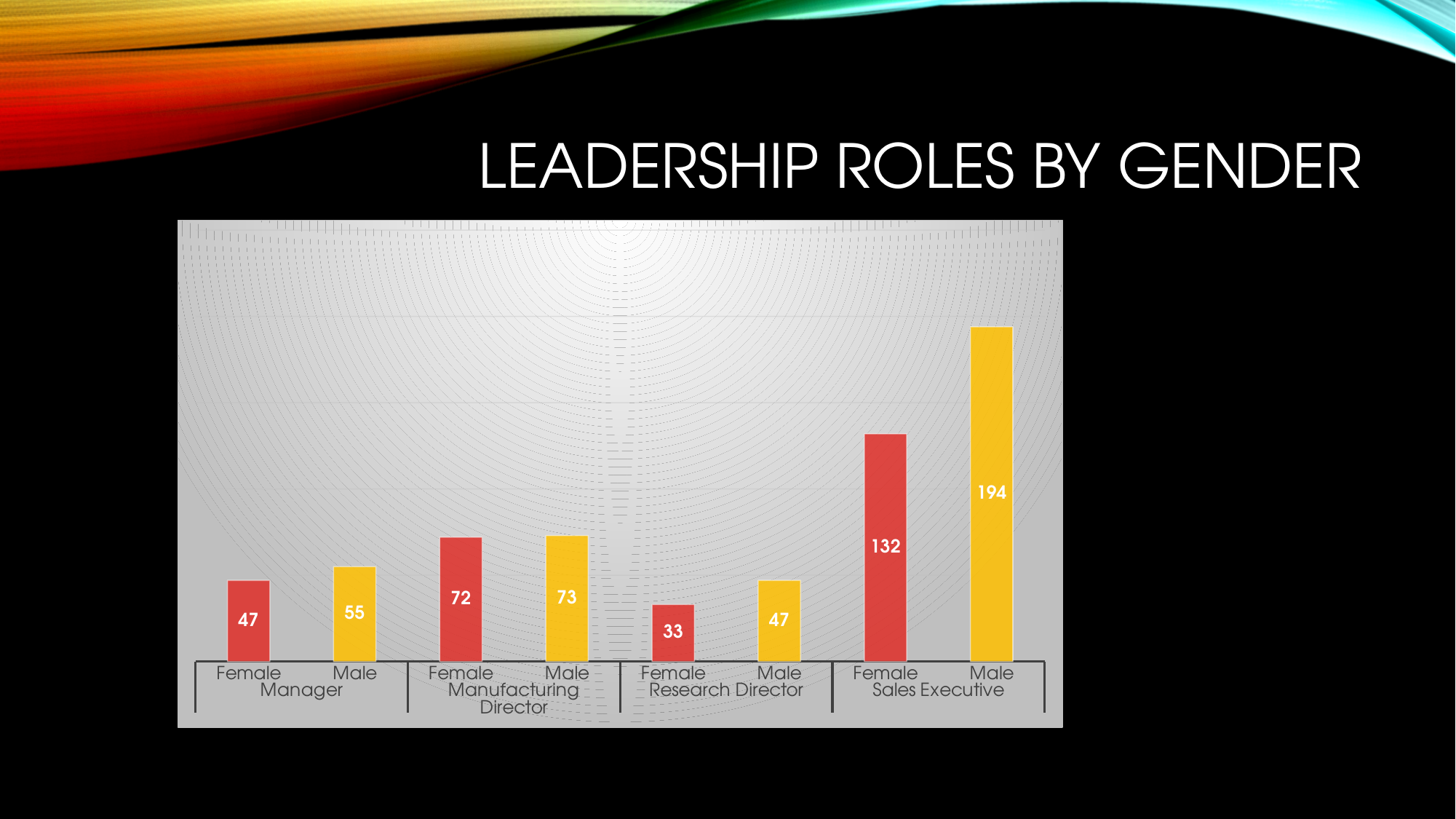

# Leadership roles by gender

### Chart

| Category | Total |
|---|---|
| Female | 47.0 |
| Male | 55.0 |
| Female | 72.0 |
| Male | 73.0 |
| Female | 33.0 |
| Male | 47.0 |
| Female | 132.0 |
| Male | 194.0 |